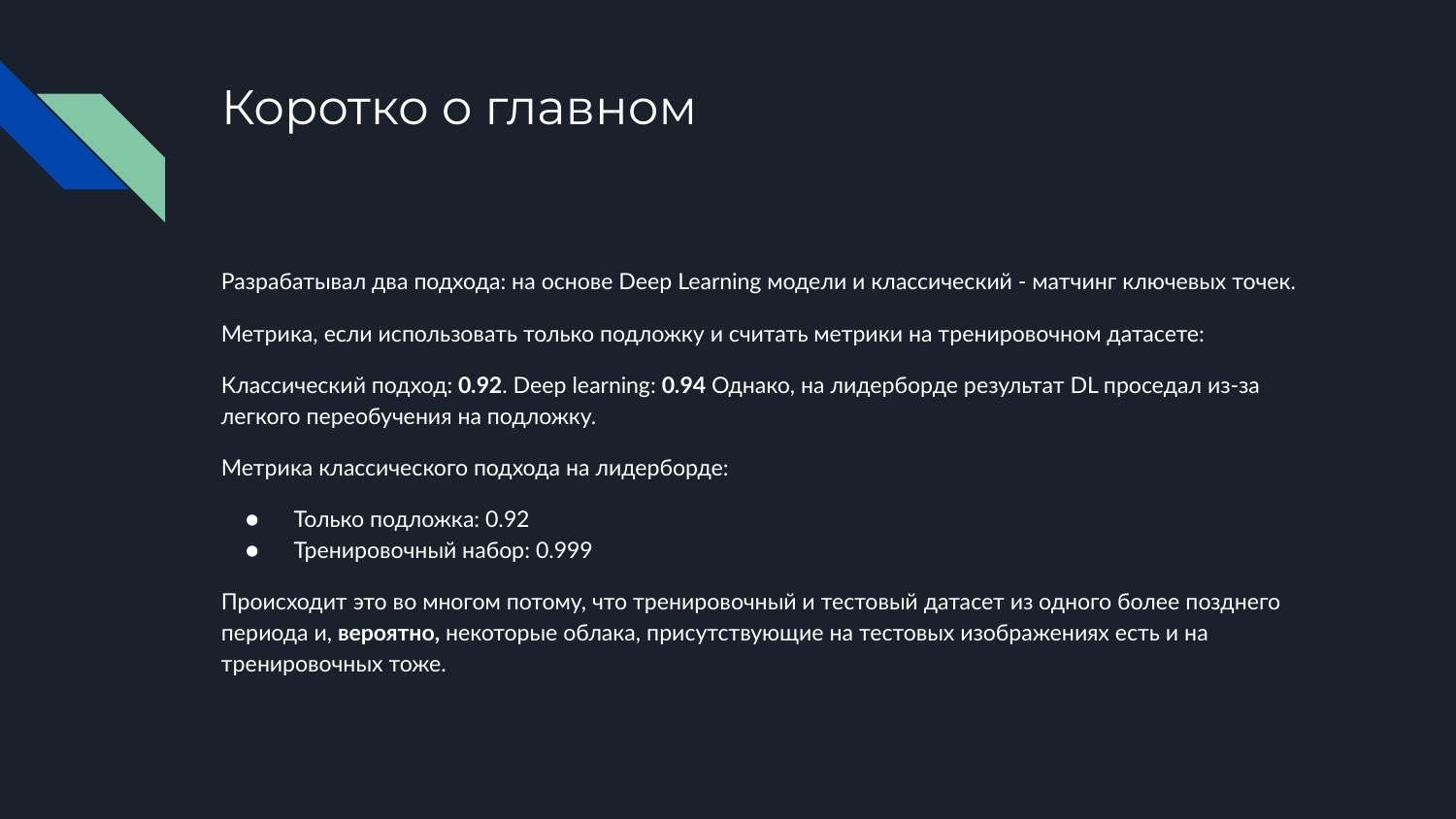

# Коротко о главном
Разрабатывал два подхода: на основе Deep Learning модели и классический - матчинг ключевых точек.
Метрика, если использовать только подложку и считать метрики на тренировочном датасете:
Классический подход: 0.92. Deep learning: 0.94 Однако, на лидерборде результат DL проседал из-за легкого переобучения на подложку.
Метрика классического подхода на лидерборде:
Только подложка: 0.92
Тренировочный набор: 0.999
Происходит это во многом потому, что тренировочный и тестовый датасет из одного более позднего периода и, вероятно, некоторые облака, присутствующие на тестовых изображениях есть и на тренировочных тоже.